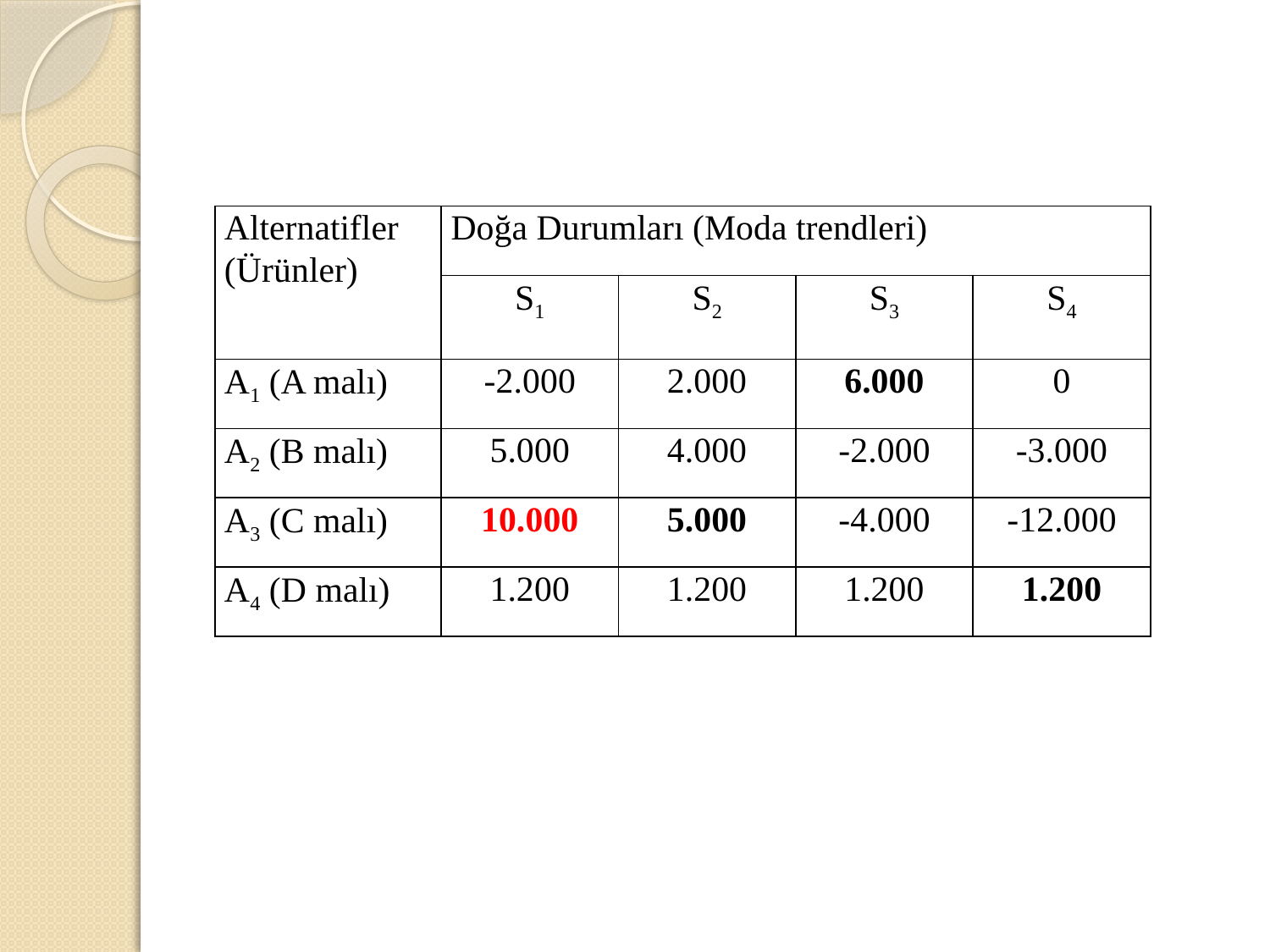

| Alternatifler (Ürünler) | Doğa Durumları (Moda trendleri) |  |  |  |
| --- | --- | --- | --- | --- |
|  | S1 | S2 | S3 | S4 |
| A1 (A malı) | -2.000 | 2.000 | 6.000 | 0 |
| A2 (B malı) | 5.000 | 4.000 | -2.000 | -3.000 |
| A3 (C malı) | 10.000 | 5.000 | -4.000 | -12.000 |
| A4 (D malı) | 1.200 | 1.200 | 1.200 | 1.200 |